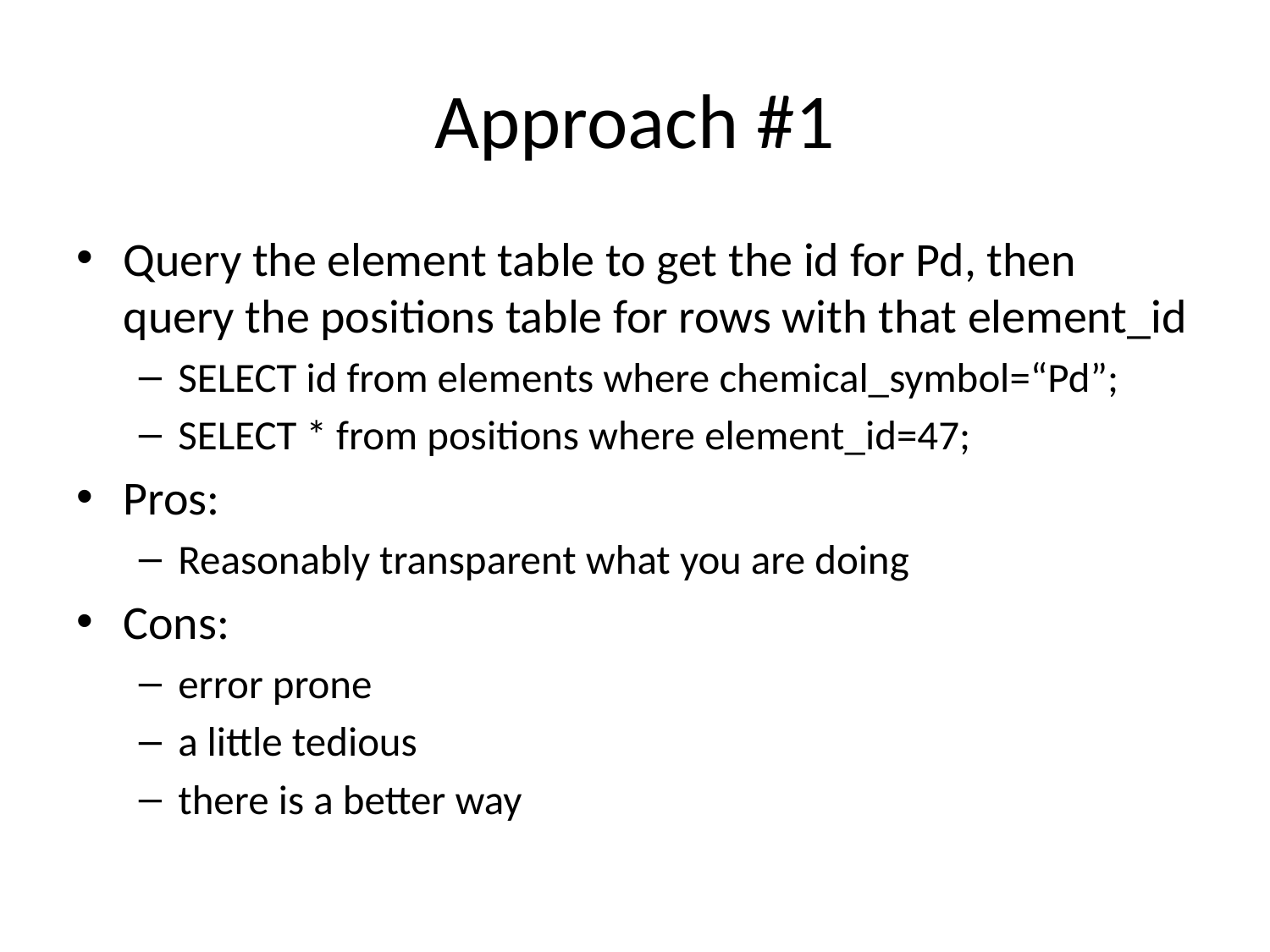

# Approach #1
Query the element table to get the id for Pd, then query the positions table for rows with that element_id
SELECT id from elements where chemical_symbol=“Pd”;
SELECT * from positions where element_id=47;
Pros:
Reasonably transparent what you are doing
Cons:
error prone
a little tedious
there is a better way